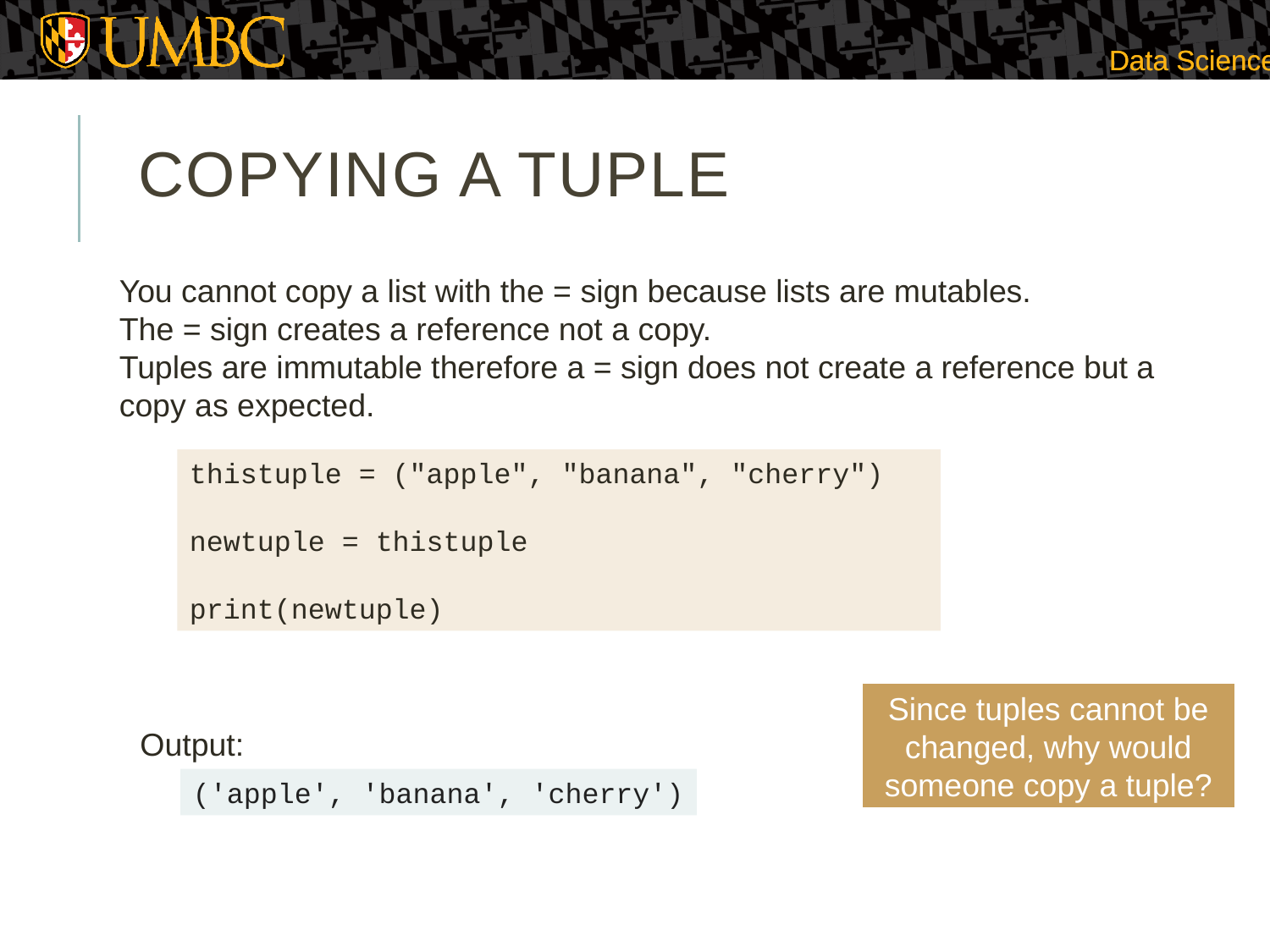

# COPYING A TUPLE
You cannot copy a list with the = sign because lists are mutables.
The = sign creates a reference not a copy.
Tuples are immutable therefore a = sign does not create a reference but a copy as expected.
thistuple = ("apple", "banana", "cherry")

newtuple = thistuple

print(newtuple)
Since tuples cannot be changed, why would someone copy a tuple?
Output:
('apple', 'banana', 'cherry')